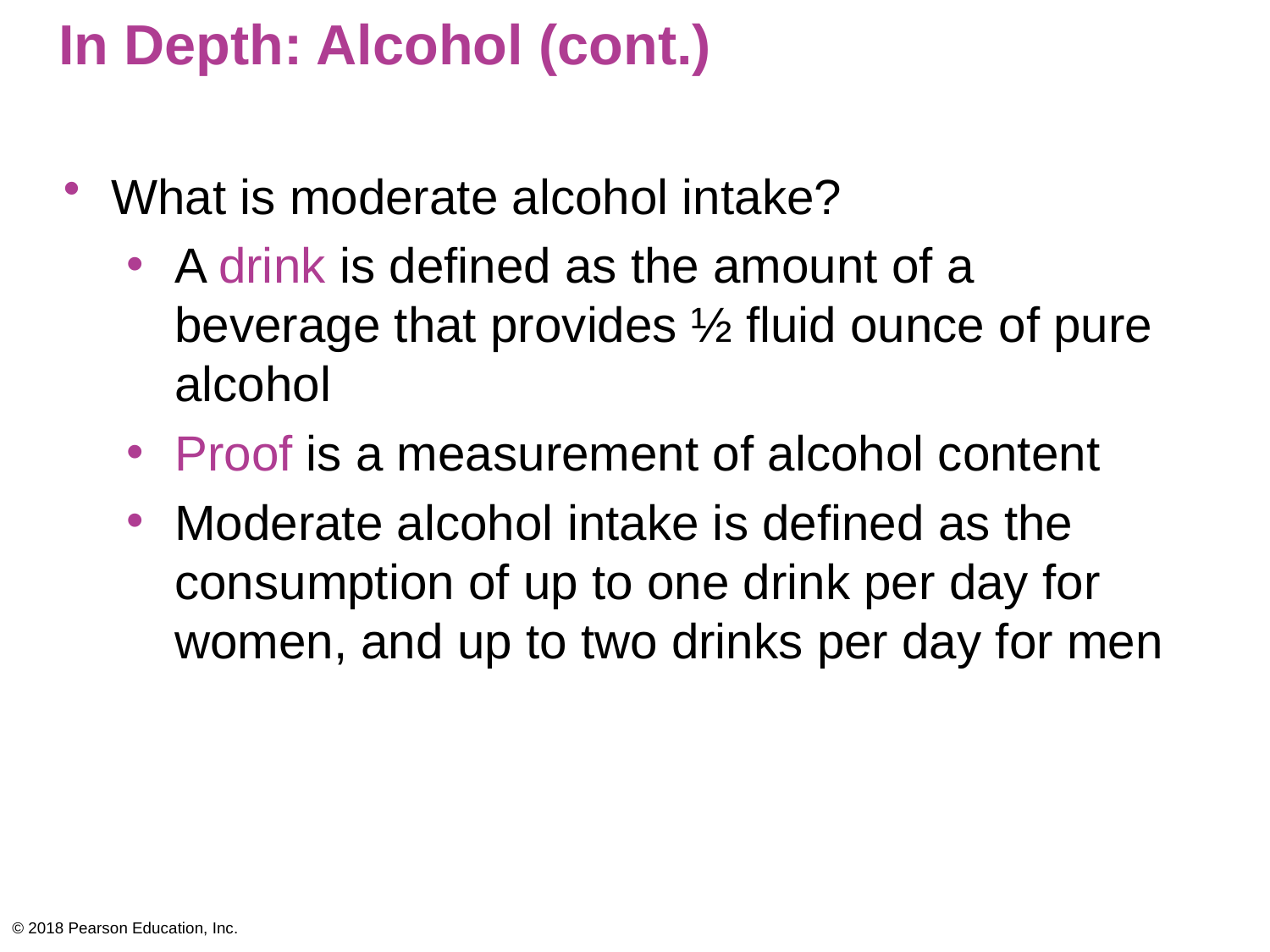

# In Depth: Alcohol (cont.)
What is moderate alcohol intake?
A drink is defined as the amount of a beverage that provides ½ fluid ounce of pure alcohol
Proof is a measurement of alcohol content
Moderate alcohol intake is defined as the consumption of up to one drink per day for women, and up to two drinks per day for men
© 2018 Pearson Education, Inc.